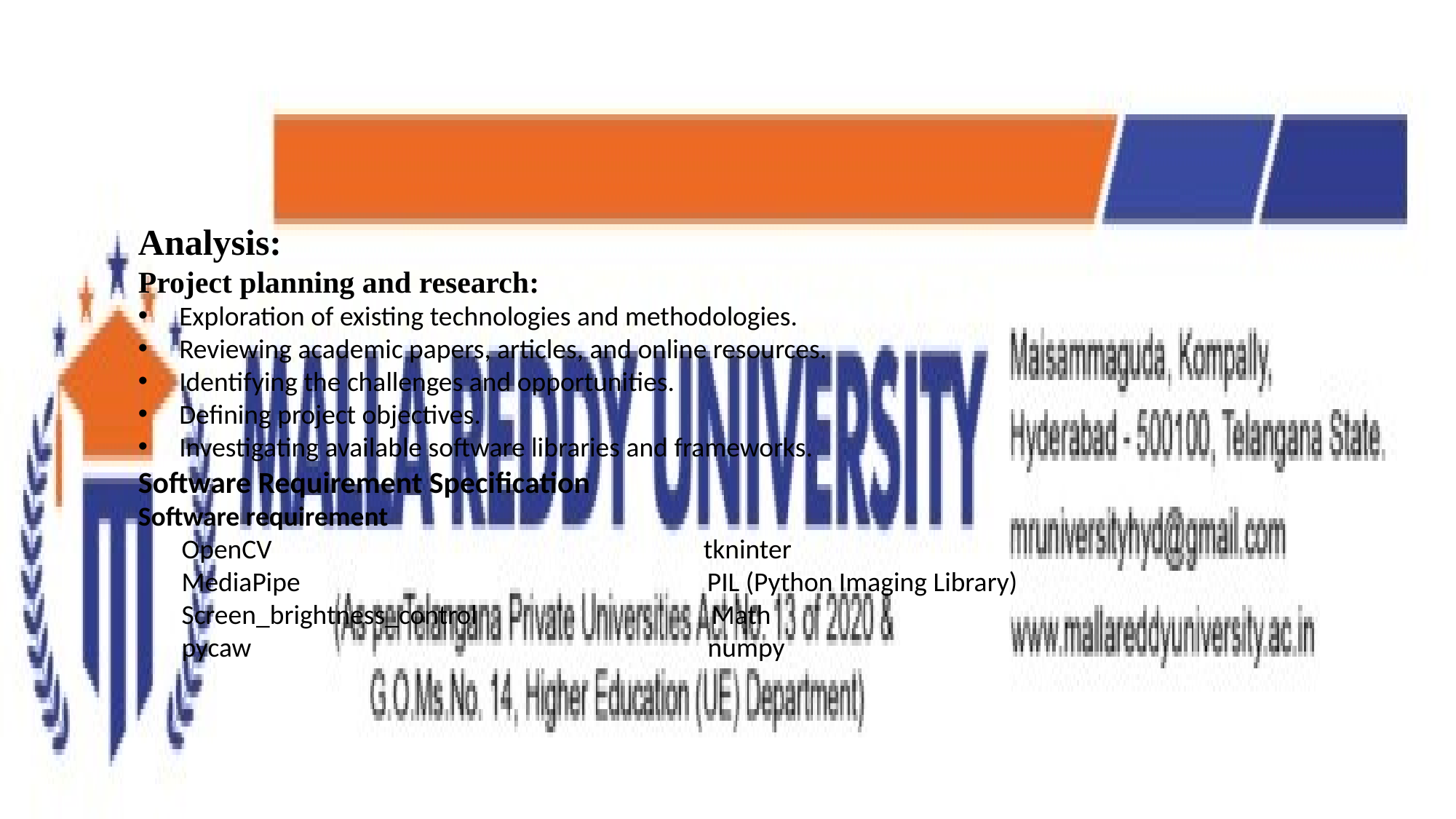

#
Analysis:
Project planning and research:
Exploration of existing technologies and methodologies.
Reviewing academic papers, articles, and online resources.
Identifying the challenges and opportunities.
Defining project objectives.
Investigating available software libraries and frameworks.
Software Requirement Specification
Software requirement
       OpenCV                                                                      tkninter
       MediaPipe                                                                  PIL (Python Imaging Library)
       Screen_brightness_control                                      Math
       pycaw                                                                          numpy